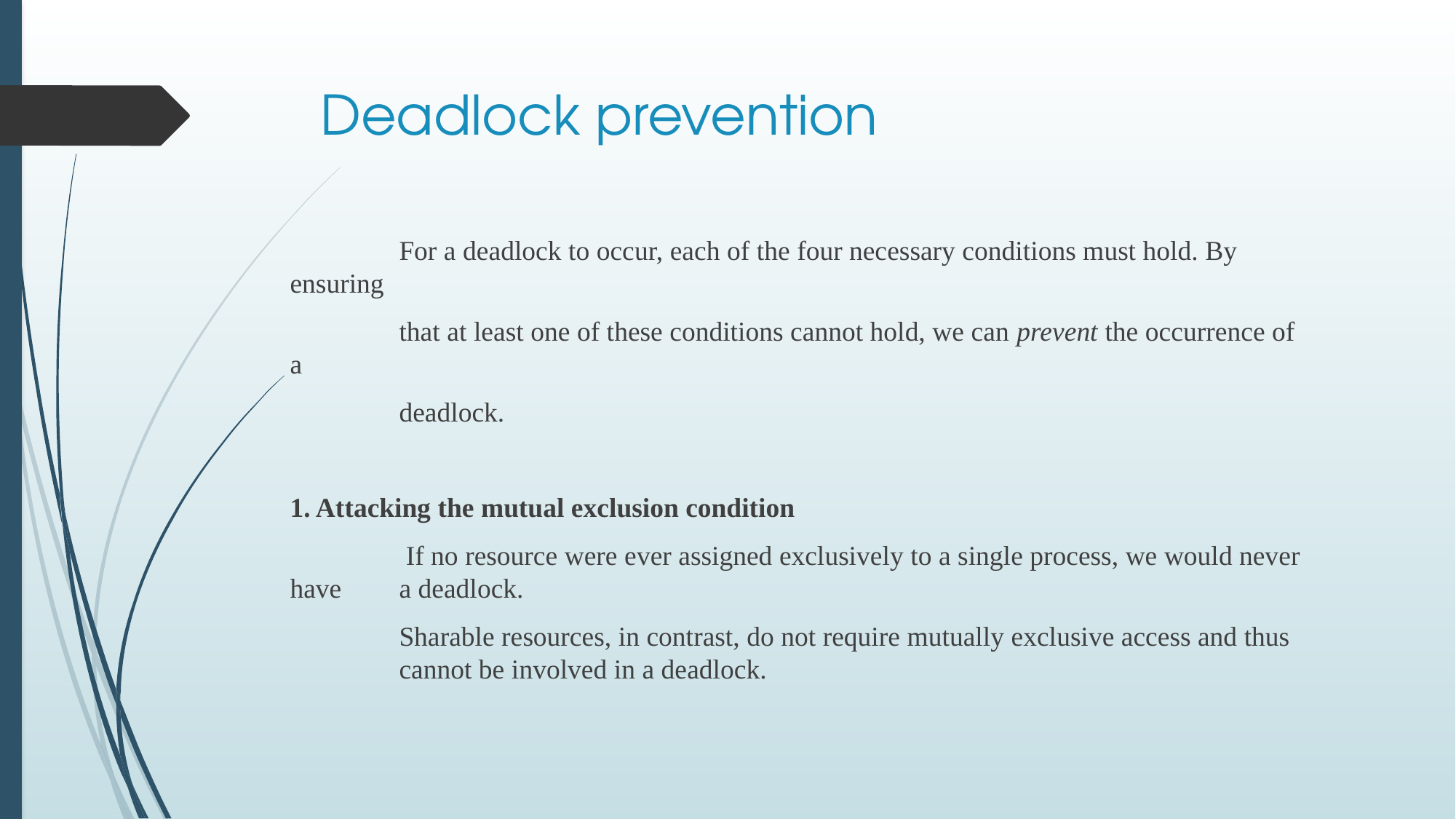

# Deadlock prevention
	For a deadlock to occur, each of the four necessary conditions must hold. By ensuring
	that at least one of these conditions cannot hold, we can prevent the occurrence of a
	deadlock.

1. Attacking the mutual exclusion condition
   	 If no resource were ever assigned exclusively to a single process, we would never have 	a deadlock.
	Sharable resources, in contrast, do not require mutually exclusive access and thus 	cannot be involved in a deadlock.